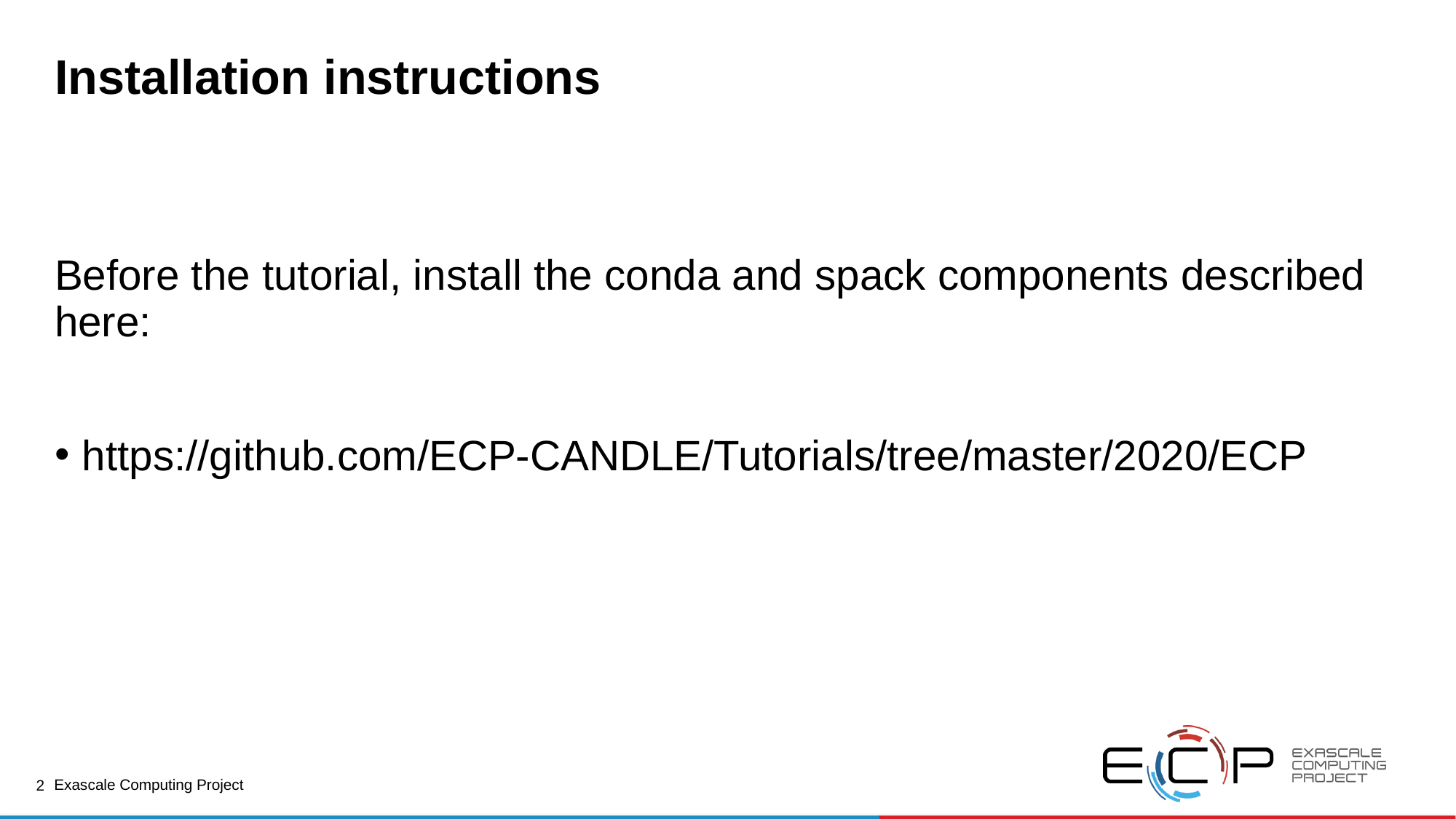

# Installation instructions

Before the tutorial, install the conda and spack components described here:

https://github.com/ECP-CANDLE/Tutorials/tree/master/2020/ECP